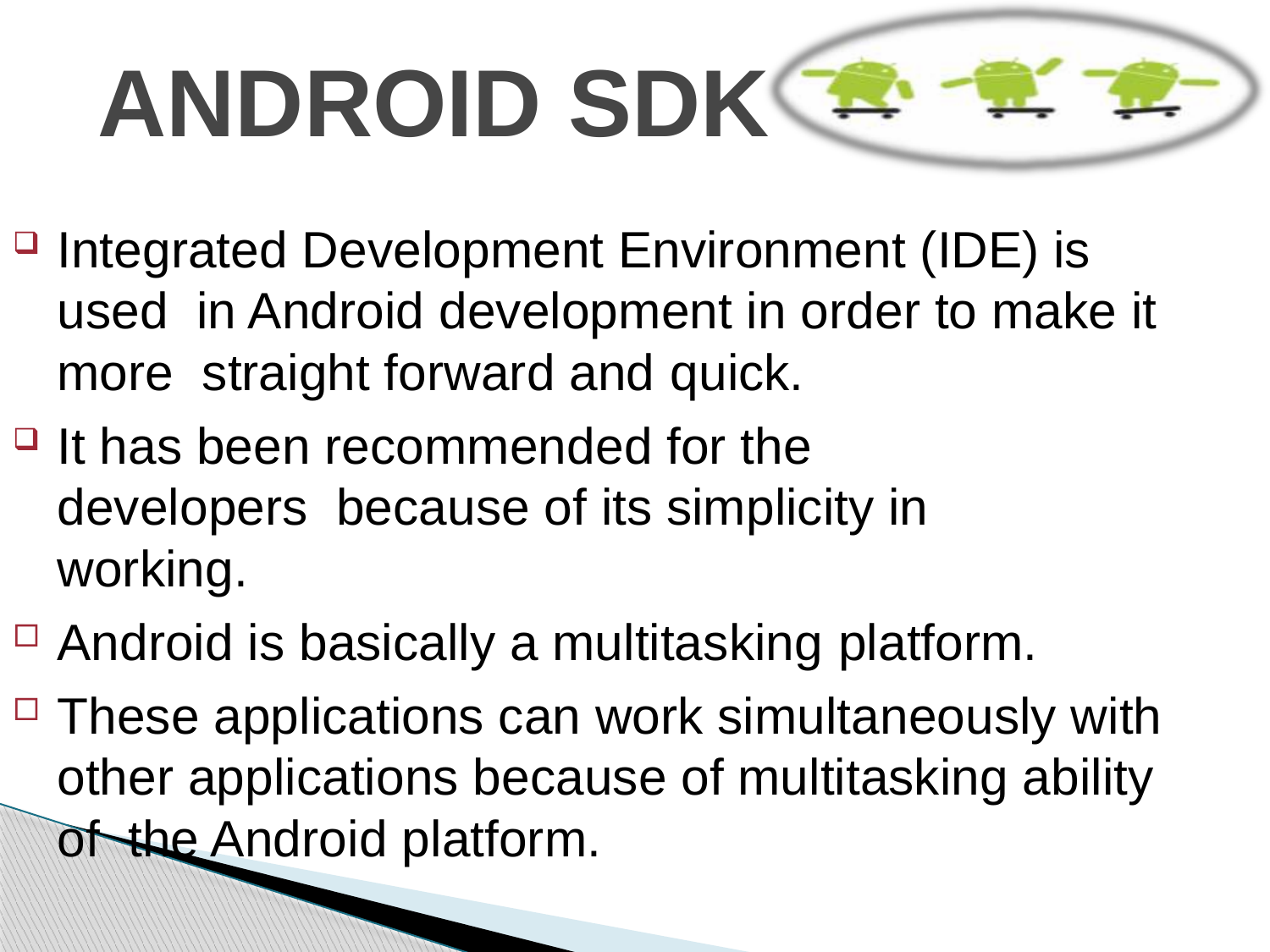

# ANDROID SDK

Integrated Development Environment (IDE) is used  in Android development in order to make it more  straight forward and quick.
It has been recommended for the developers  because of its simplicity in working.
Android is basically a multitasking platform.
These applications can work simultaneously with  other applications because of multitasking ability of  the Android platform.